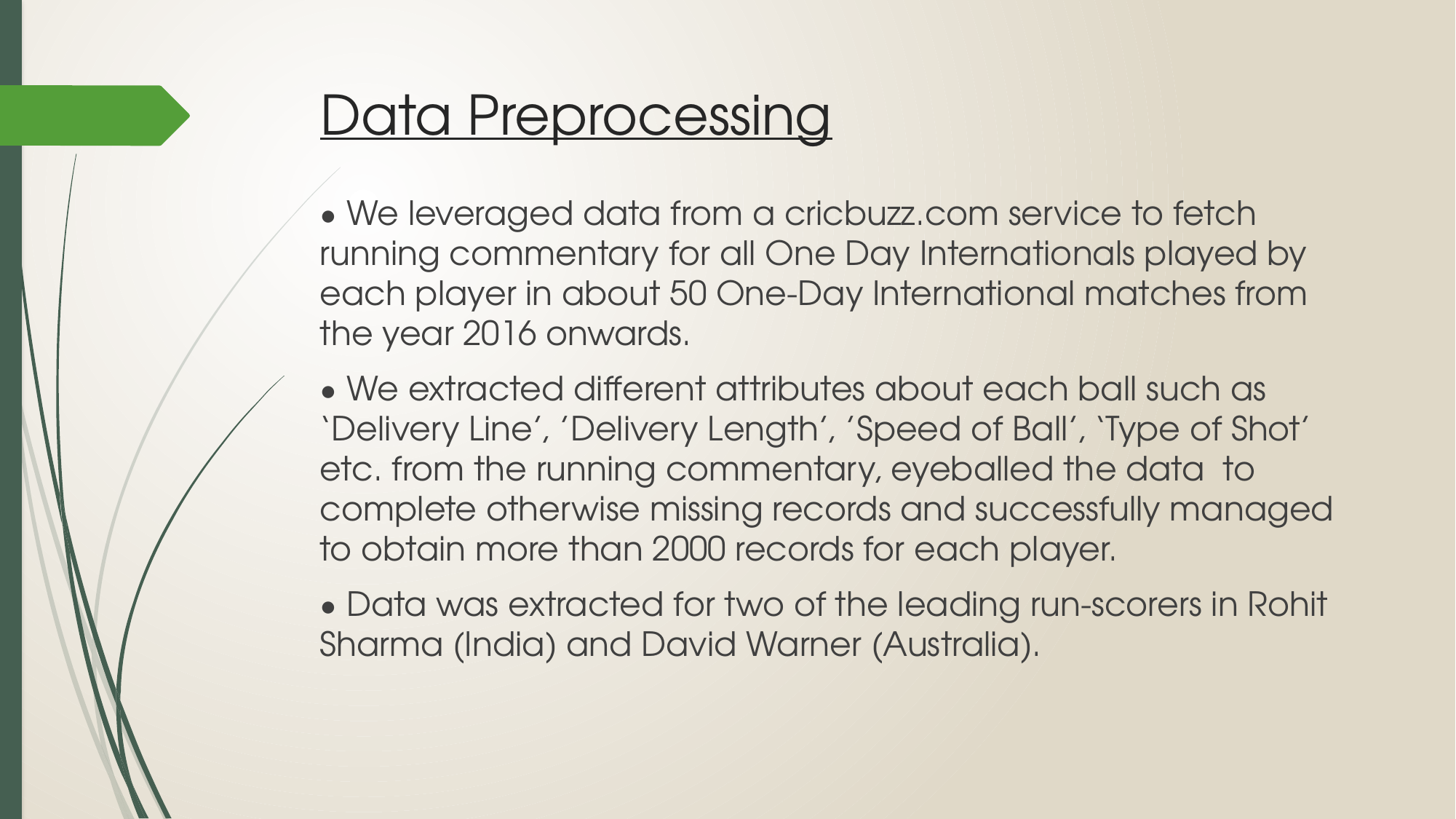

# Data Preprocessing
• We leveraged data from a cricbuzz.com service to fetch running commentary for all One Day Internationals played by each player in about 50 One-Day International matches from the year 2016 onwards.
• We extracted different attributes about each ball such as ‘Delivery Line’, ’Delivery Length’, ’Speed of Ball’, ‘Type of Shot’ etc. from the running commentary, eyeballed the data  to complete otherwise missing records and successfully managed to obtain more than 2000 records for each player.
• Data was extracted for two of the leading run-scorers in Rohit Sharma (India) and David Warner (Australia).